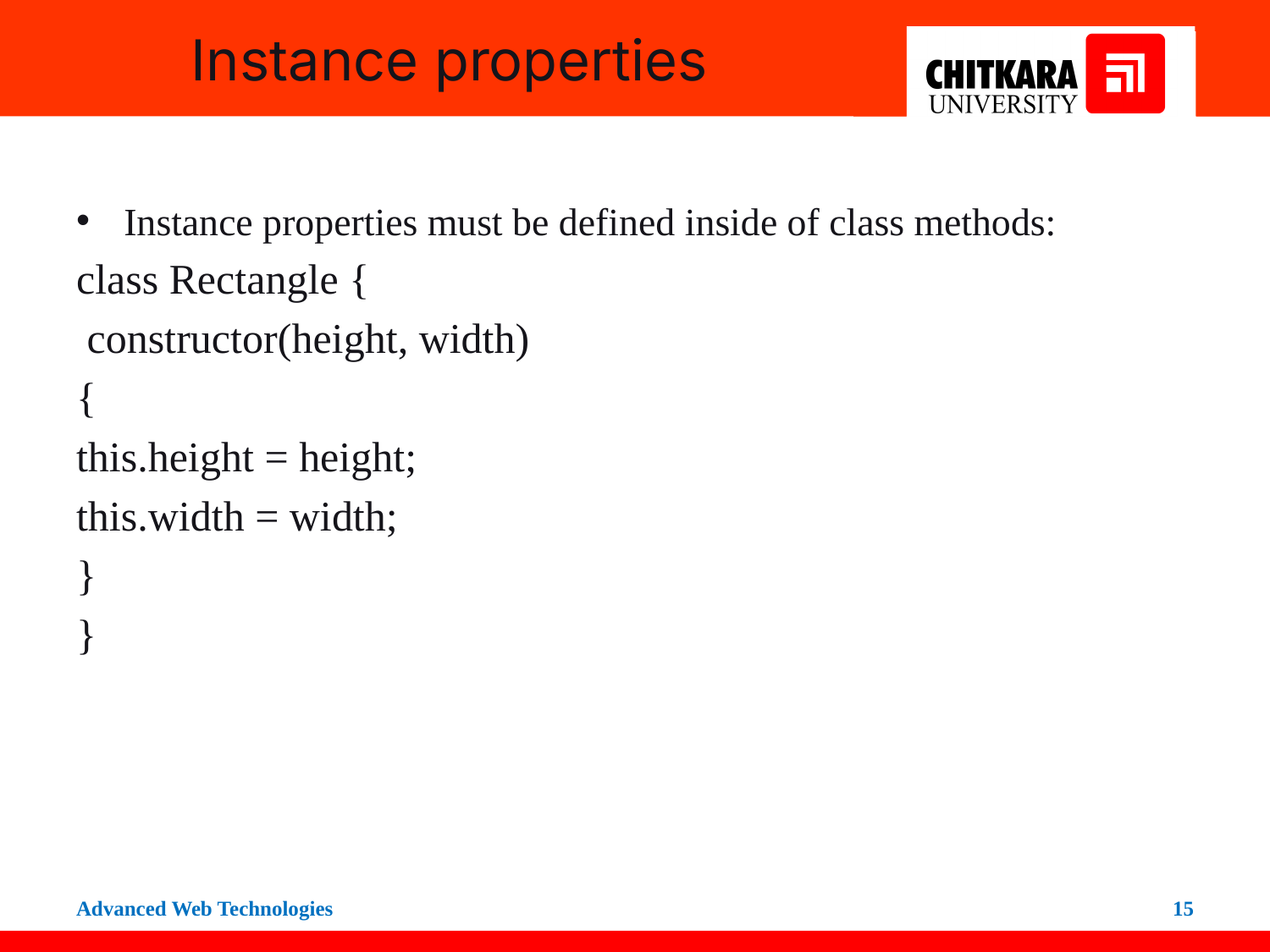

# Instance properties
Instance properties must be defined inside of class methods:
class Rectangle {
 constructor(height, width)
{
this.height = height;
this.width = width;
}
}

Advanced Web Technologies

15